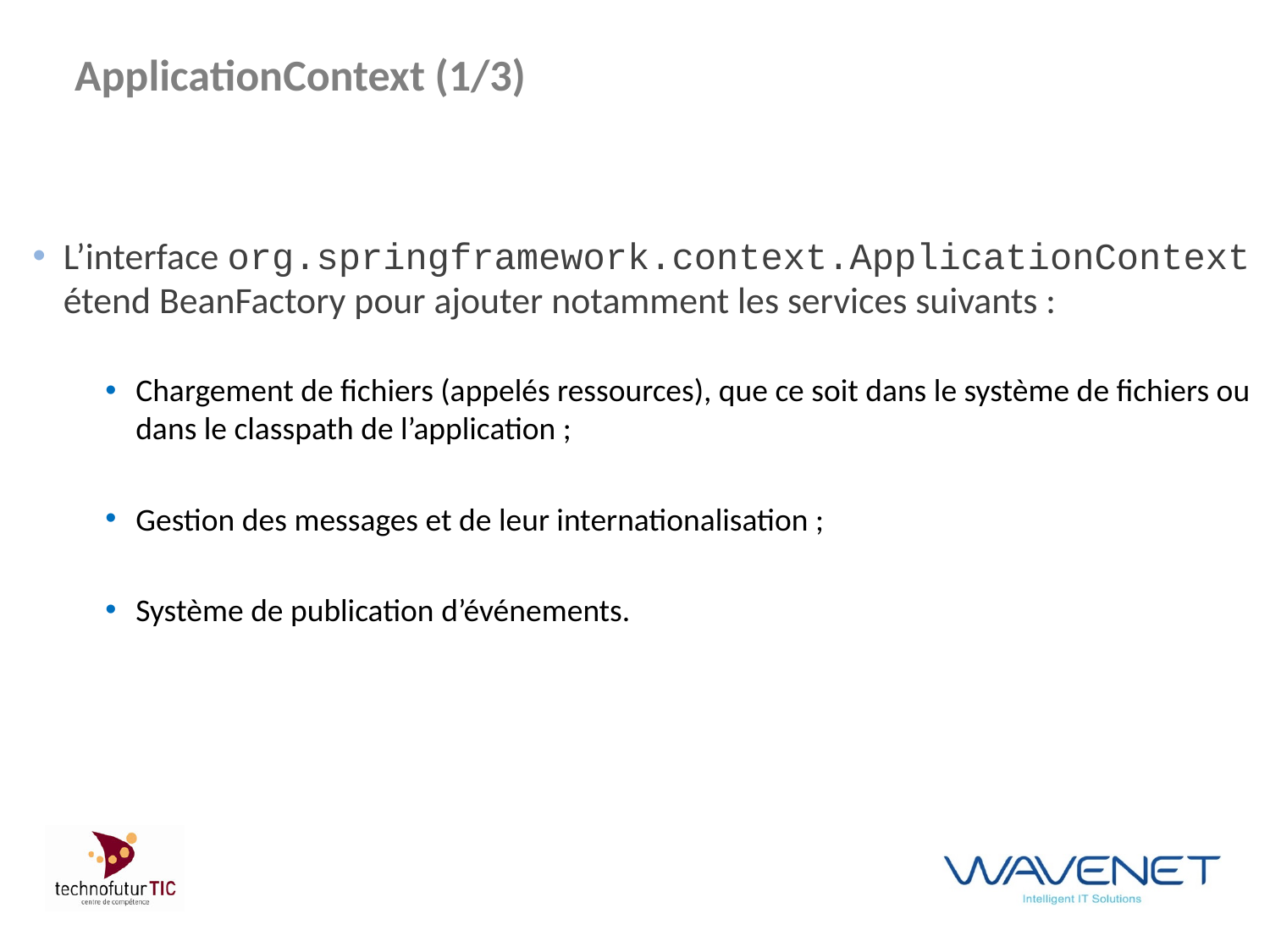

# ApplicationContext (1/3)
L’interface org.springframework.context.ApplicationContext étend BeanFactory pour ajouter notamment les services suivants :

Chargement de fichiers (appelés ressources), que ce soit dans le système de fichiers ou dans le classpath de l’application ;

Gestion des messages et de leur internationalisation ;

Système de publication d’événements.